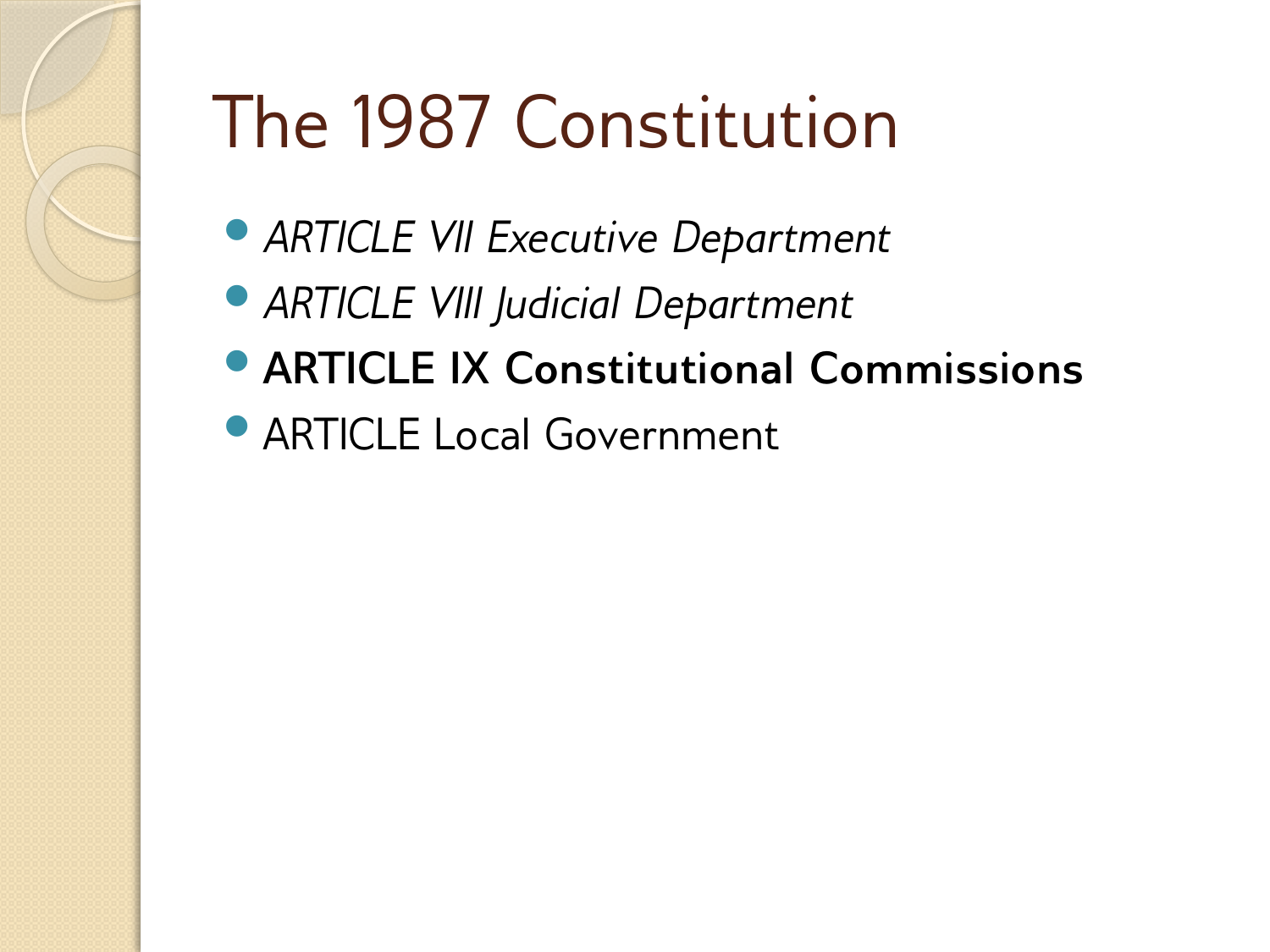

# The 1987 Constitution
ARTICLE VII Executive Department
ARTICLE VIII Judicial Department
ARTICLE IX Constitutional Commissions
ARTICLE Local Government